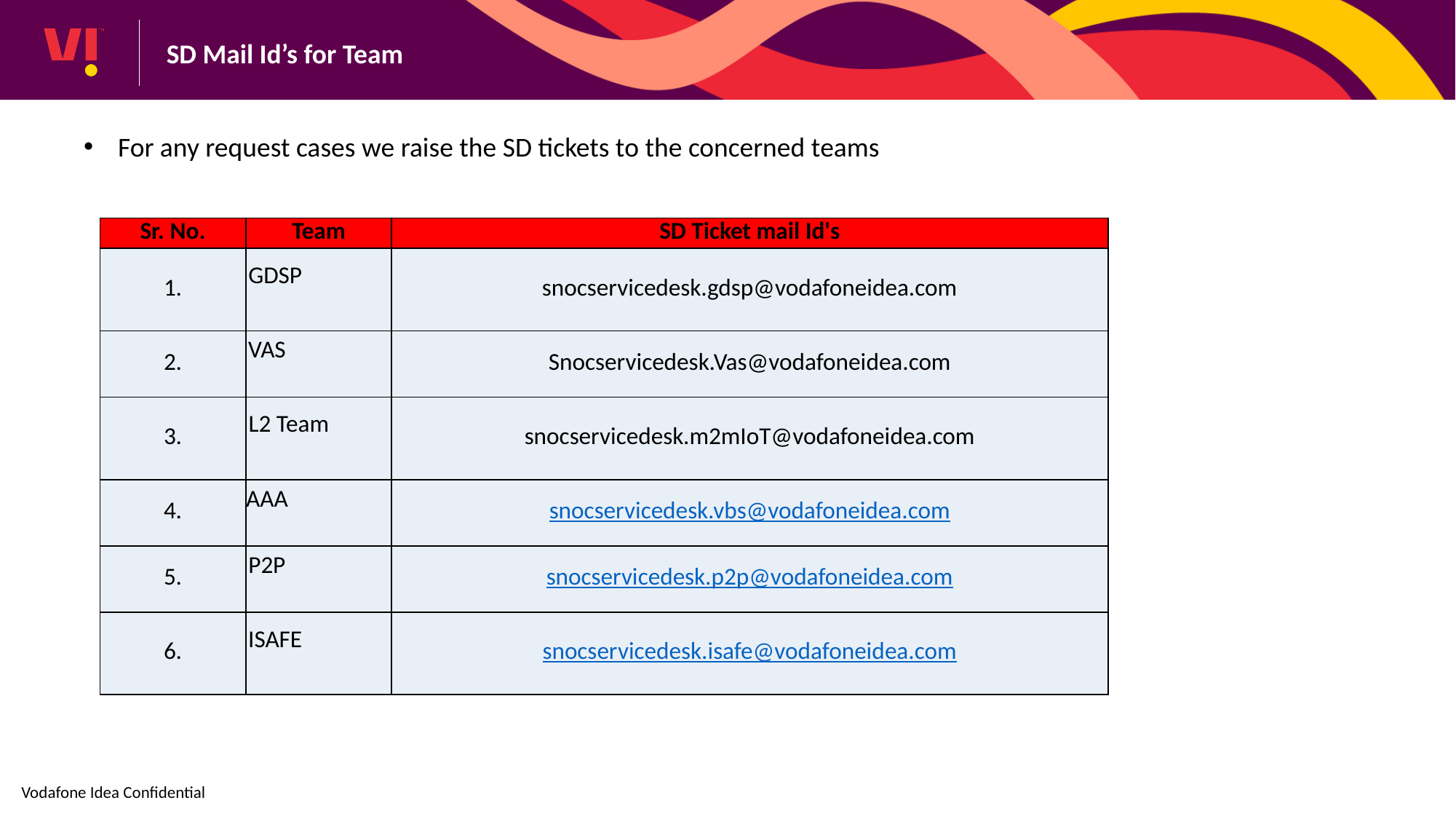

SD Mail Id’s for Team
For any request cases we raise the SD tickets to the concerned teams
| Sr. No. | Team | SD Ticket mail Id's |
| --- | --- | --- |
| 1. | GDSP | snocservicedesk.gdsp@vodafoneidea.com |
| 2. | VAS | Snocservicedesk.Vas@vodafoneidea.com |
| 3. | L2 Team | snocservicedesk.m2mIoT@vodafoneidea.com |
| 4. | AAA | snocservicedesk.vbs@vodafoneidea.com |
| 5. | P2P | snocservicedesk.p2p@vodafoneidea.com |
| 6. | ISAFE | snocservicedesk.isafe@vodafoneidea.com |